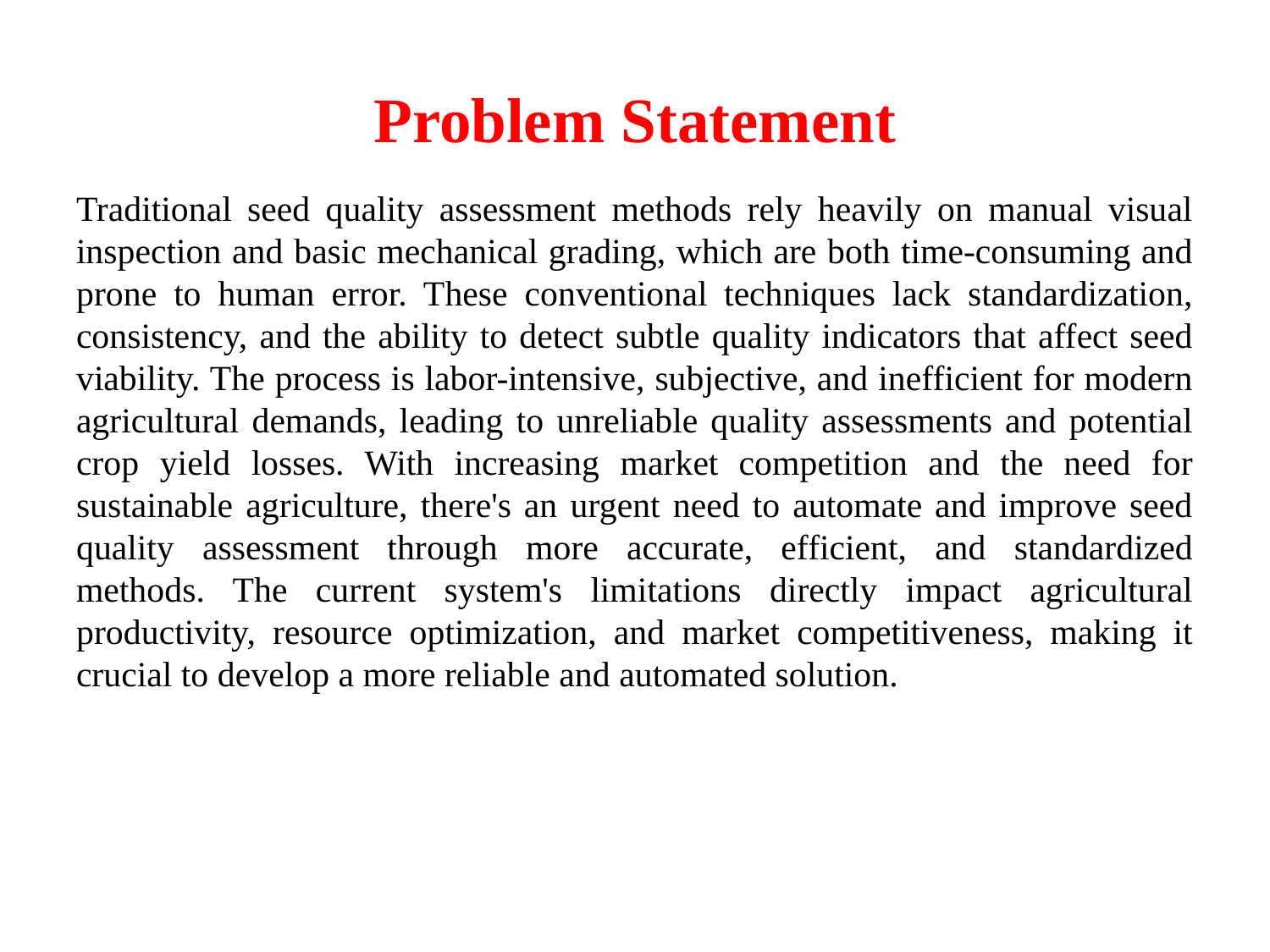

# Problem Statement
Traditional seed quality assessment methods rely heavily on manual visual inspection and basic mechanical grading, which are both time-consuming and prone to human error. These conventional techniques lack standardization, consistency, and the ability to detect subtle quality indicators that affect seed viability. The process is labor-intensive, subjective, and inefficient for modern agricultural demands, leading to unreliable quality assessments and potential crop yield losses. With increasing market competition and the need for sustainable agriculture, there's an urgent need to automate and improve seed quality assessment through more accurate, efficient, and standardized methods. The current system's limitations directly impact agricultural productivity, resource optimization, and market competitiveness, making it crucial to develop a more reliable and automated solution.